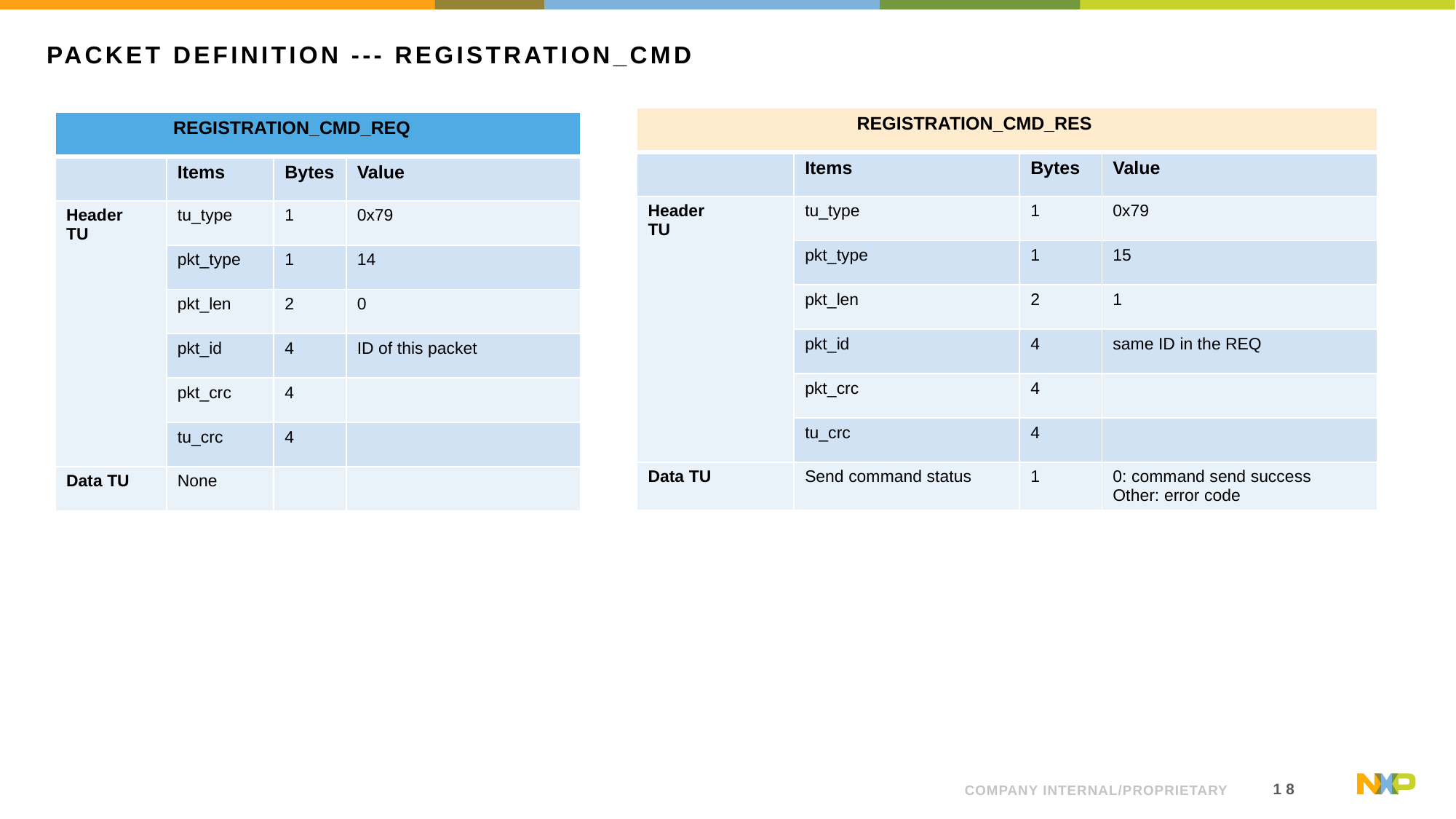

# Packet DEFINITION --- registration_cmd
| REGISTRATION\_CMD\_RES |  |  |  |
| --- | --- | --- | --- |
|  | Items | Bytes | Value |
| Header TU | tu\_type | 1 | 0x79 |
|  | pkt\_type | 1 | 15 |
|  | pkt\_len | 2 | 1 |
|  | pkt\_id | 4 | same ID in the REQ |
|  | pkt\_crc | 4 |  |
|  | tu\_crc | 4 |  |
| Data TU | Send command status | 1 | 0: command send success Other: error code |
| REGISTRATION\_CMD\_REQ |  |  |  |
| --- | --- | --- | --- |
|  | Items | Bytes | Value |
| Header TU | tu\_type | 1 | 0x79 |
|  | pkt\_type | 1 | 14 |
|  | pkt\_len | 2 | 0 |
|  | pkt\_id | 4 | ID of this packet |
|  | pkt\_crc | 4 |  |
|  | tu\_crc | 4 |  |
| Data TU | None |  |  |